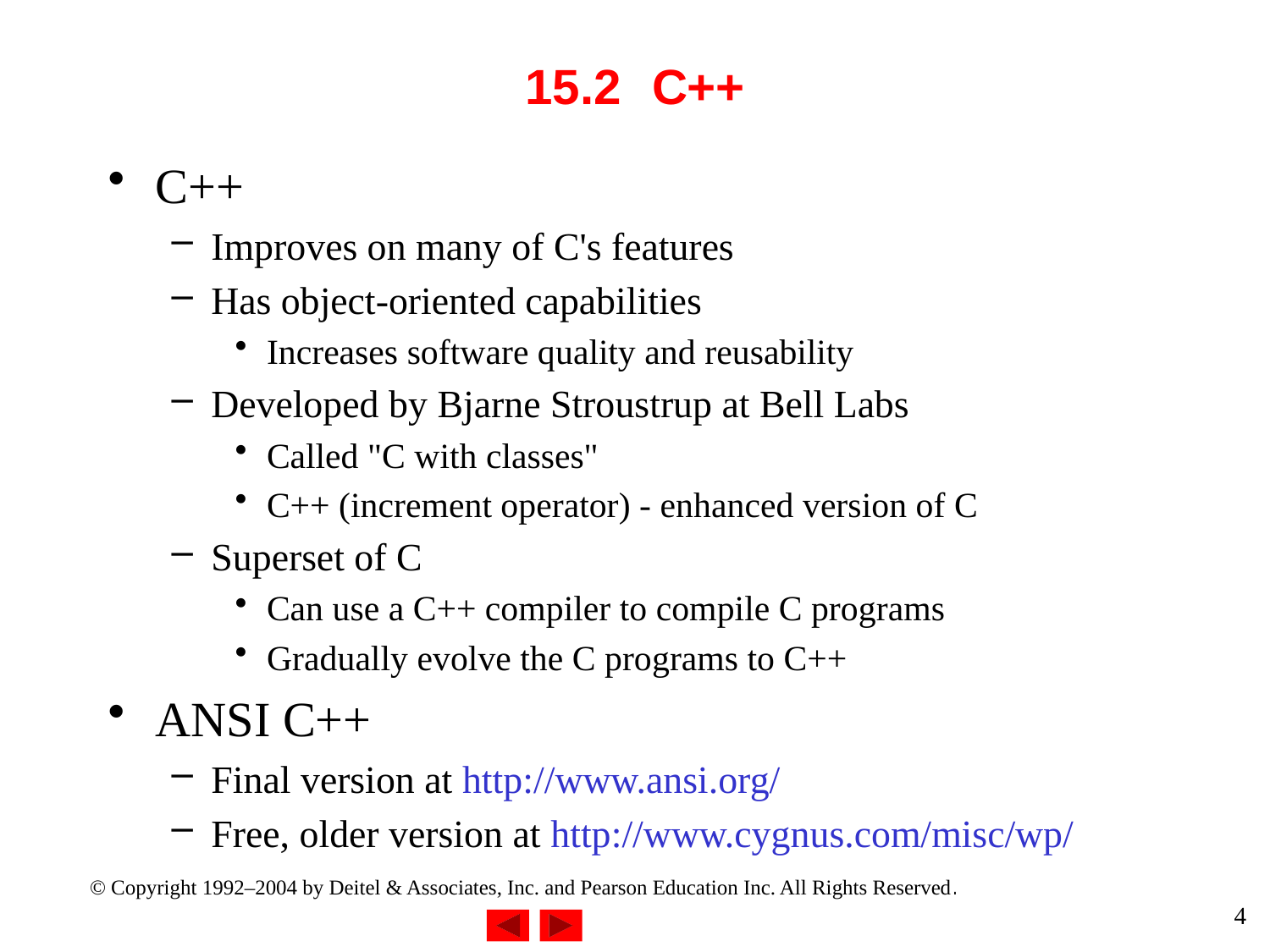

# 15.2	C++
C++
Improves on many of C's features
Has object-oriented capabilities
Increases software quality and reusability
Developed by Bjarne Stroustrup at Bell Labs
Called "C with classes"
C++ (increment operator) - enhanced version of C
Superset of C
Can use a C++ compiler to compile C programs
Gradually evolve the C programs to C++
ANSI C++
Final version at http://www.ansi.org/
Free, older version at http://www.cygnus.com/misc/wp/
4